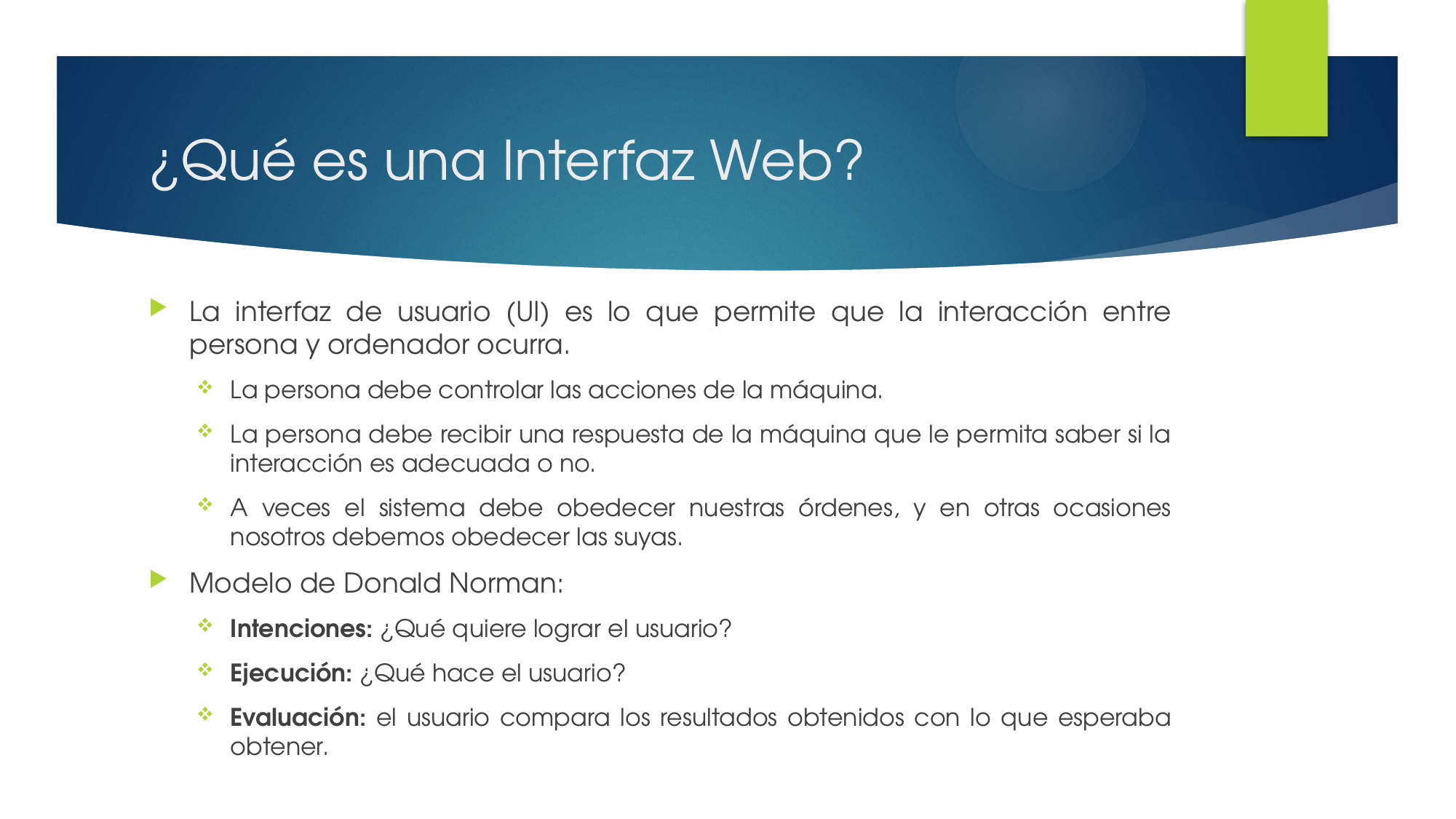

# ¿Qué es una Interfaz Web?
La interfaz de usuario (UI) es lo que permite que la interacción entre persona y ordenador ocurra.
La persona debe controlar las acciones de la máquina.
La persona debe recibir una respuesta de la máquina que le permita saber si la interacción es adecuada o no.
A veces el sistema debe obedecer nuestras órdenes, y en otras ocasiones nosotros debemos obedecer las suyas.
Modelo de Donald Norman:
Intenciones: ¿Qué quiere lograr el usuario?
Ejecución: ¿Qué hace el usuario?
Evaluación: el usuario compara los resultados obtenidos con lo que esperaba obtener.